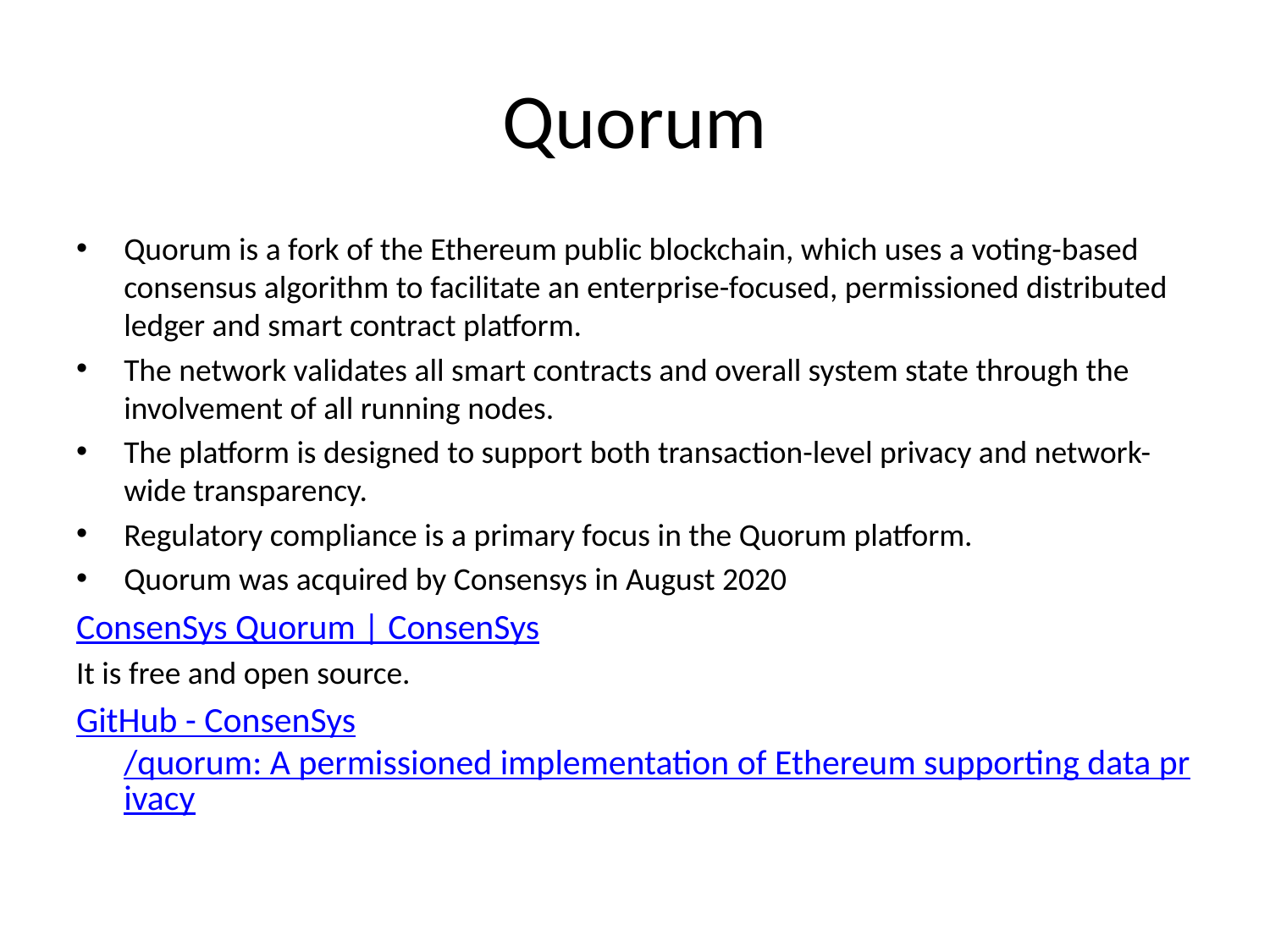

# Quorum
Quorum is a fork of the Ethereum public blockchain, which uses a voting-based consensus algorithm to facilitate an enterprise-focused, permissioned distributed ledger and smart contract platform.
The network validates all smart contracts and overall system state through the involvement of all running nodes.
The platform is designed to support both transaction-level privacy and network-wide transparency.
Regulatory compliance is a primary focus in the Quorum platform.
Quorum was acquired by Consensys in August 2020
ConsenSys Quorum | ConsenSys
It is free and open source.
GitHub - ConsenSys/quorum: A permissioned implementation of Ethereum supporting data privacy